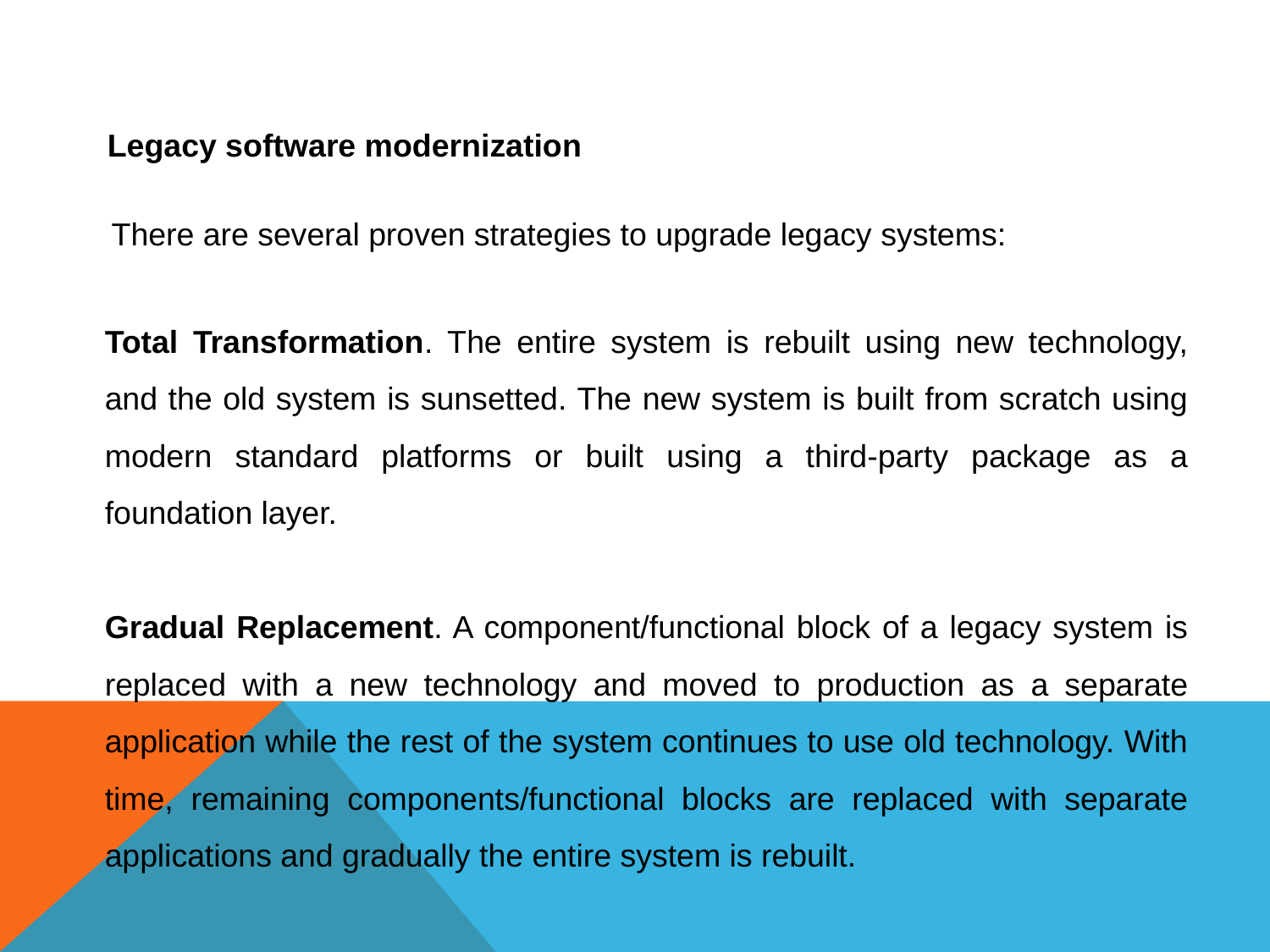

Legacy software modernization
There are several proven strategies to upgrade legacy systems:
Total Transformation. The entire system is rebuilt using new technology, and the old system is sunsetted. The new system is built from scratch using modern standard platforms or built using a third-party package as a foundation layer.

Gradual Replacement. A component/functional block of a legacy system is replaced with a new technology and moved to production as a separate application while the rest of the system continues to use old technology. With time, remaining components/functional blocks are replaced with separate applications and gradually the entire system is rebuilt.